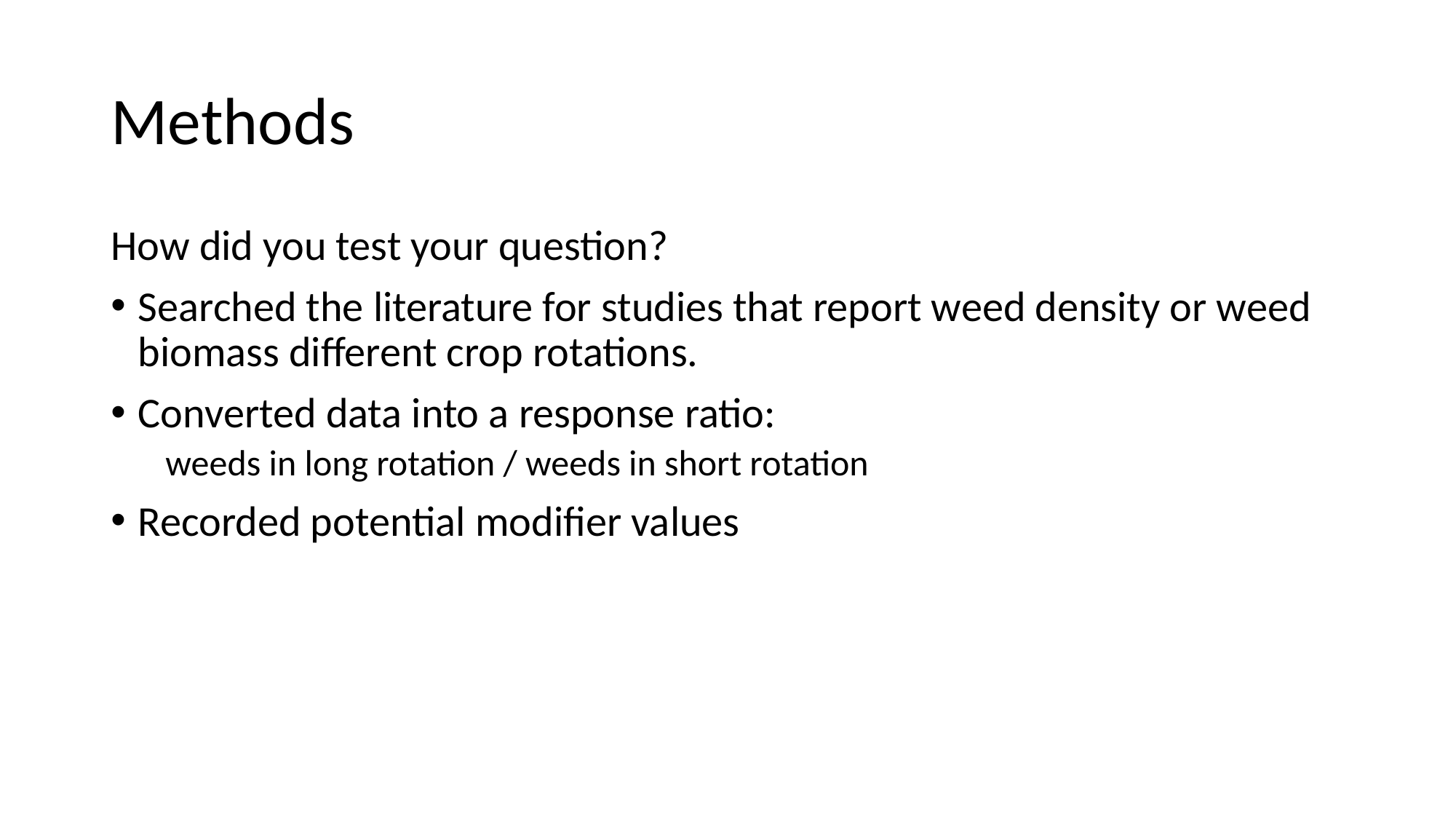

# Methods
How did you test your question?
Searched the literature for studies that report weed density or weed biomass different crop rotations.
Converted data into a response ratio:
weeds in long rotation / weeds in short rotation
Recorded potential modifier values